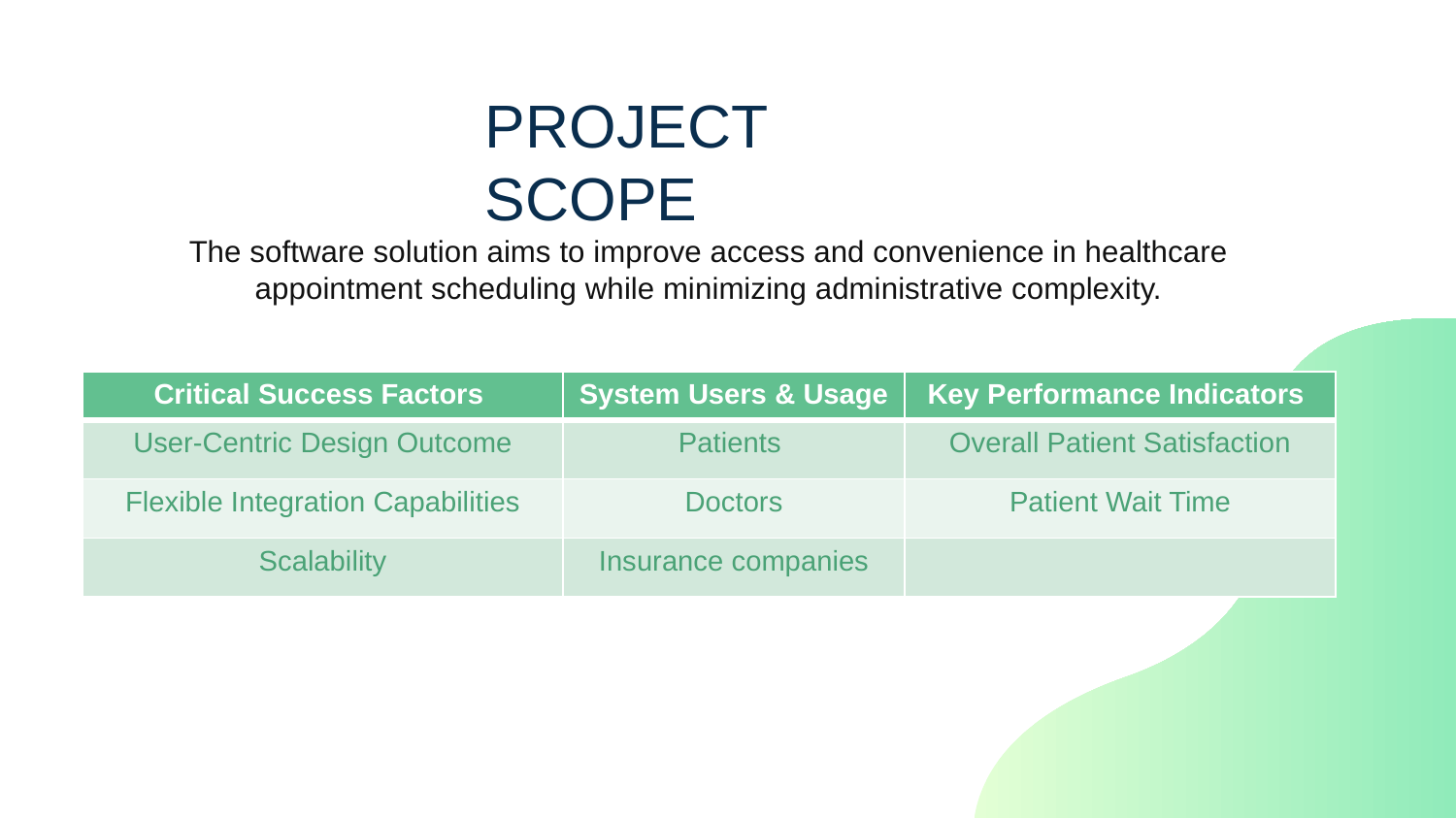

PROJECT SCOPE
The software solution aims to improve access and convenience in healthcare appointment scheduling while minimizing administrative complexity.
| Critical Success Factors | System Users & Usage | Key Performance Indicators |
| --- | --- | --- |
| User-Centric Design Outcome | Patients | Overall Patient Satisfaction |
| Flexible Integration Capabilities | Doctors | Patient Wait Time |
| Scalability | Insurance companies |  |